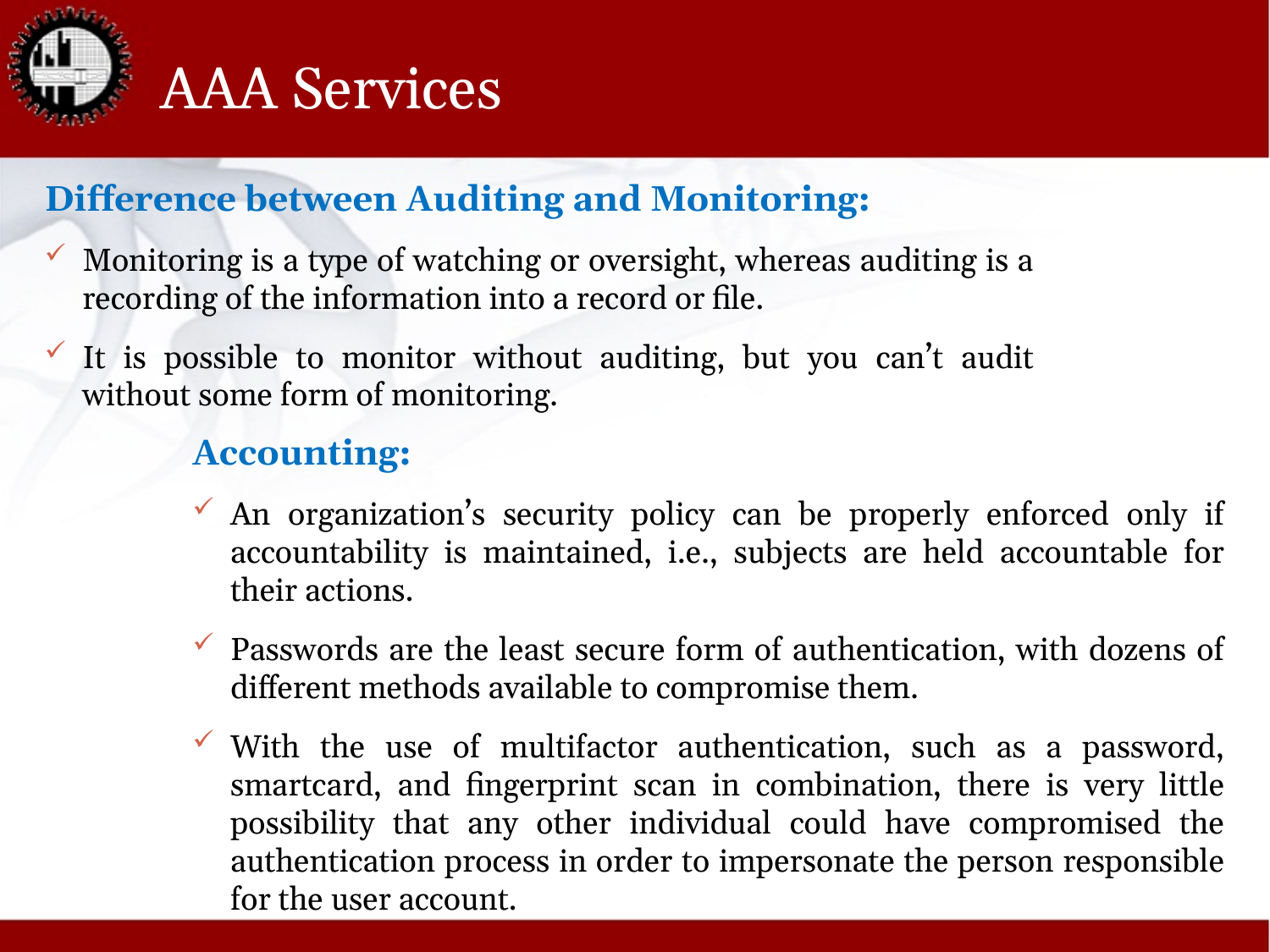

# AAA Services
Difference between Auditing and Monitoring:
Monitoring is a type of watching or oversight, whereas auditing is a recording of the information into a record or file.
It is possible to monitor without auditing, but you can’t audit without some form of monitoring.
Accounting:
An organization’s security policy can be properly enforced only if accountability is maintained, i.e., subjects are held accountable for their actions.
Passwords are the least secure form of authentication, with dozens of different methods available to compromise them.
With the use of multifactor authentication, such as a password, smartcard, and fingerprint scan in combination, there is very little possibility that any other individual could have compromised the authentication process in order to impersonate the person responsible for the user account.